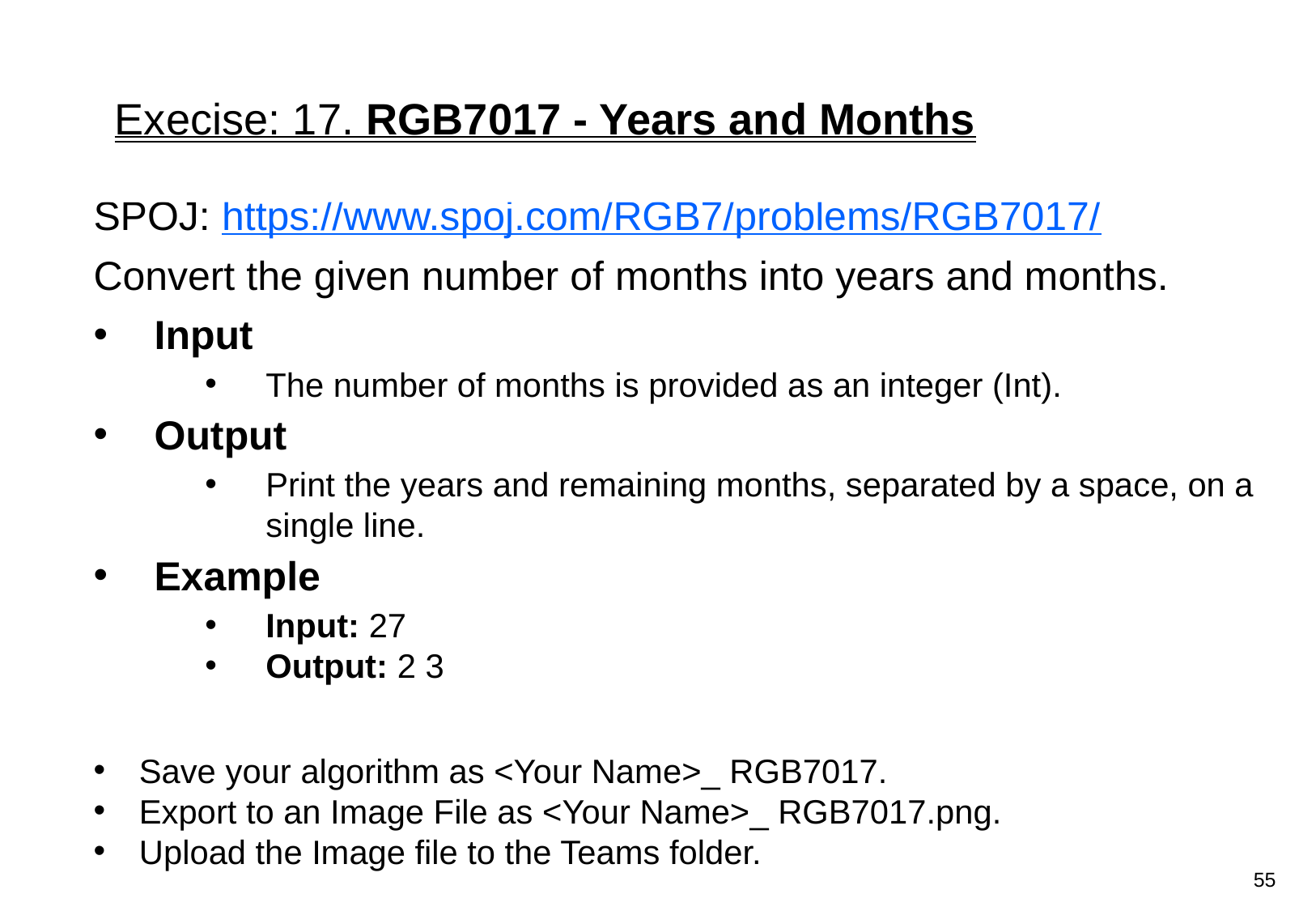

# Execise: 17. RGB7017 - Years and Months
SPOJ: https://www.spoj.com/RGB7/problems/RGB7017/
Convert the given number of months into years and months.
Input
The number of months is provided as an integer (Int).
Output
Print the years and remaining months, separated by a space, on a single line.
Example
Input: 27
Output: 2 3

Save your algorithm as <Your Name>_ RGB7017.
Export to an Image File as <Your Name>_ RGB7017.png.
Upload the Image file to the Teams folder.

55